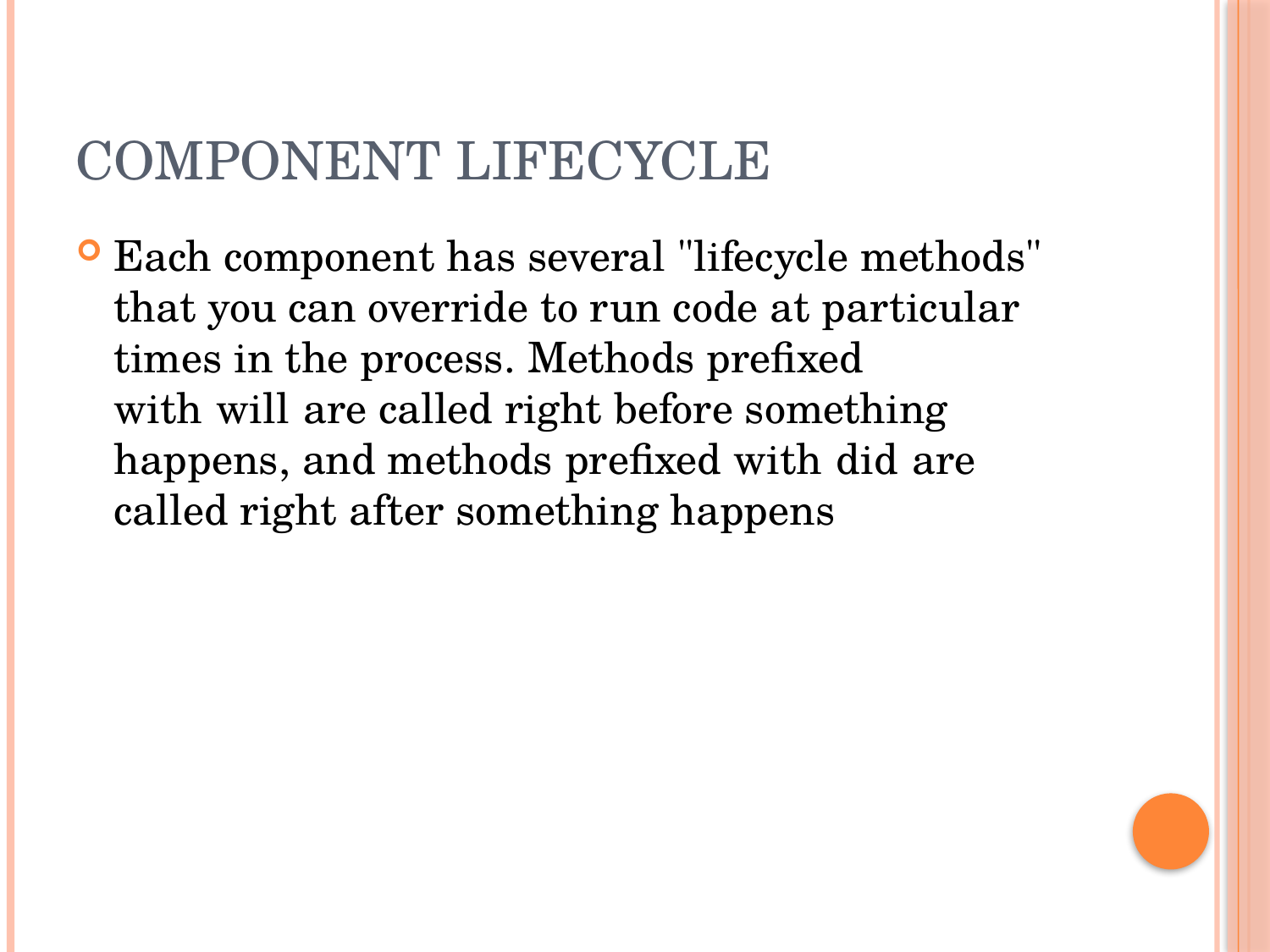

# Component lifecycle
Each component has several "lifecycle methods" that you can override to run code at particular times in the process. Methods prefixed with will are called right before something happens, and methods prefixed with did are called right after something happens